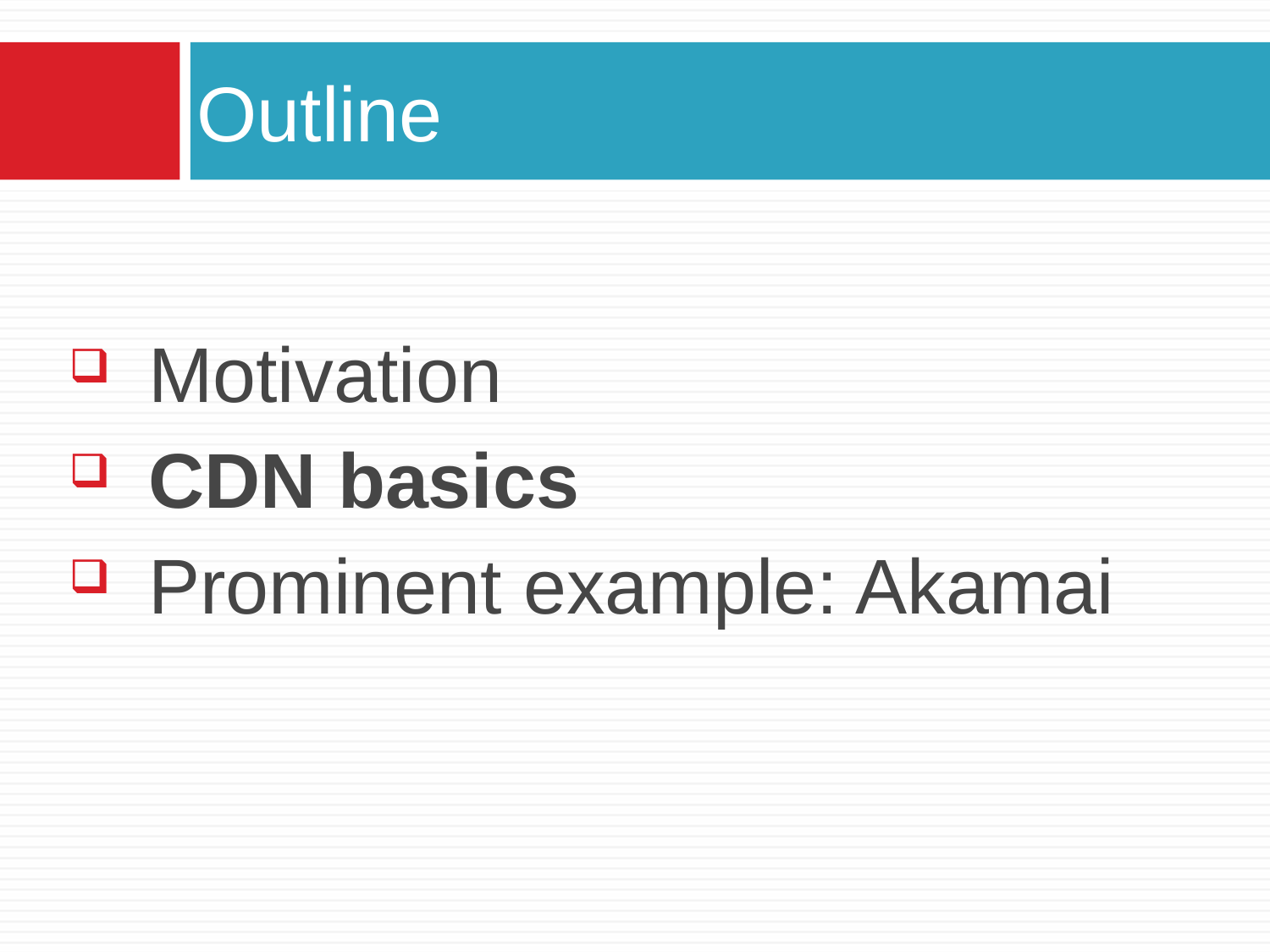

# Outline
13
Motivation
CDN basics
Prominent example: Akamai